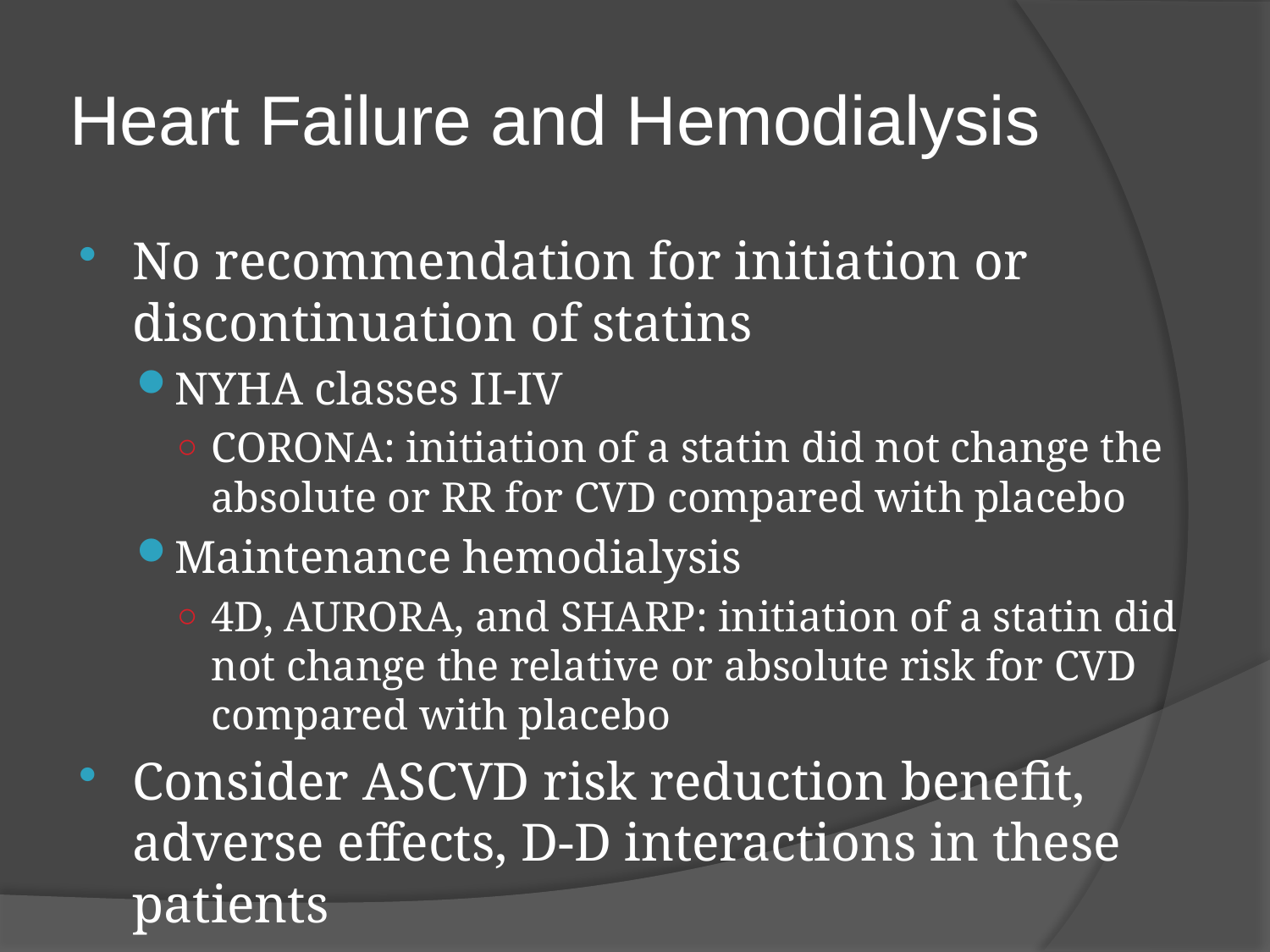

# Heart Failure and Hemodialysis
No recommendation for initiation or discontinuation of statins
NYHA classes II-IV
CORONA: initiation of a statin did not change the absolute or RR for CVD compared with placebo
Maintenance hemodialysis
4D, AURORA, and SHARP: initiation of a statin did not change the relative or absolute risk for CVD compared with placebo
Consider ASCVD risk reduction benefit, adverse effects, D-D interactions in these patients